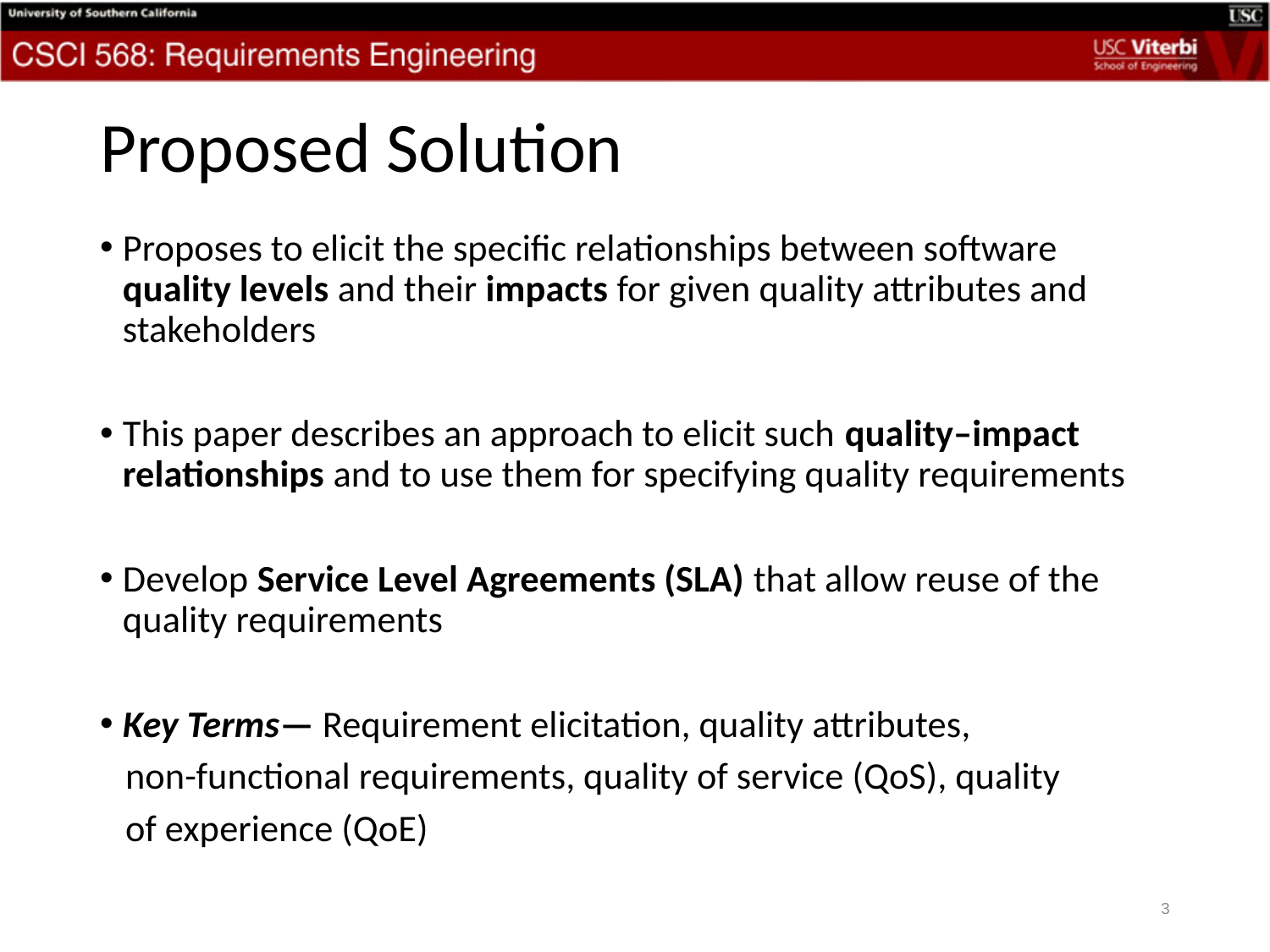

# Proposed Solution
Proposes to elicit the specific relationships between software quality levels and their impacts for given quality attributes and stakeholders

This paper describes an approach to elicit such quality–impact relationships and to use them for specifying quality requirements

Develop Service Level Agreements (SLA) that allow reuse of the quality requirements

Key Terms— Requirement elicitation, quality attributes,
   non-functional requirements, quality of service (QoS), quality
   of experience (QoE)
3